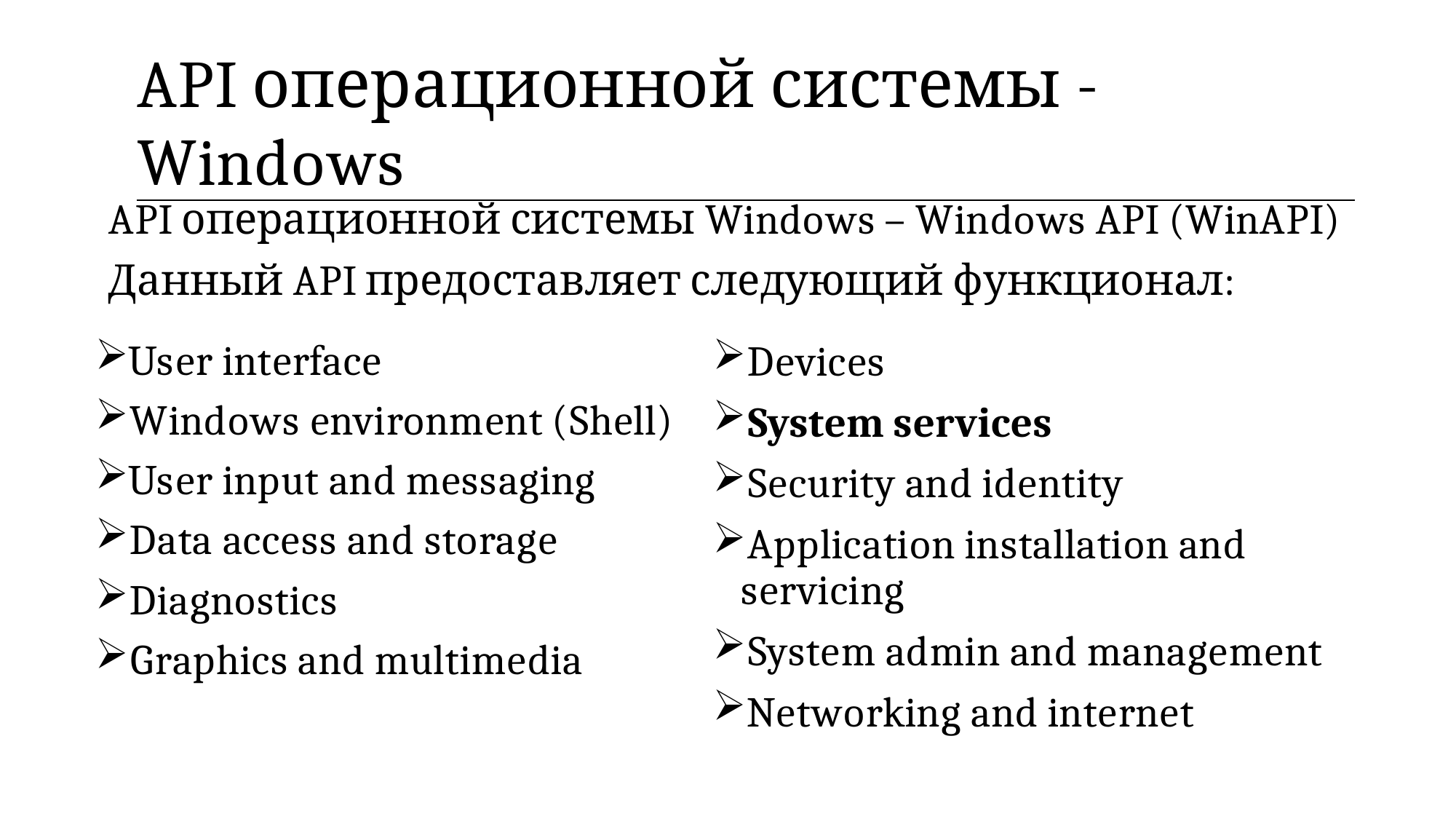

| API операционной системы - Windows |
| --- |
API операционной системы Windows – Windows API (WinAPI)
Данный API предоставляет следующий функционал:
User interface
Windows environment (Shell)
User input and messaging
Data access and storage
Diagnostics
Graphics and multimedia
Devices
System services
Security and identity
Application installation and servicing
System admin and management
Networking and internet